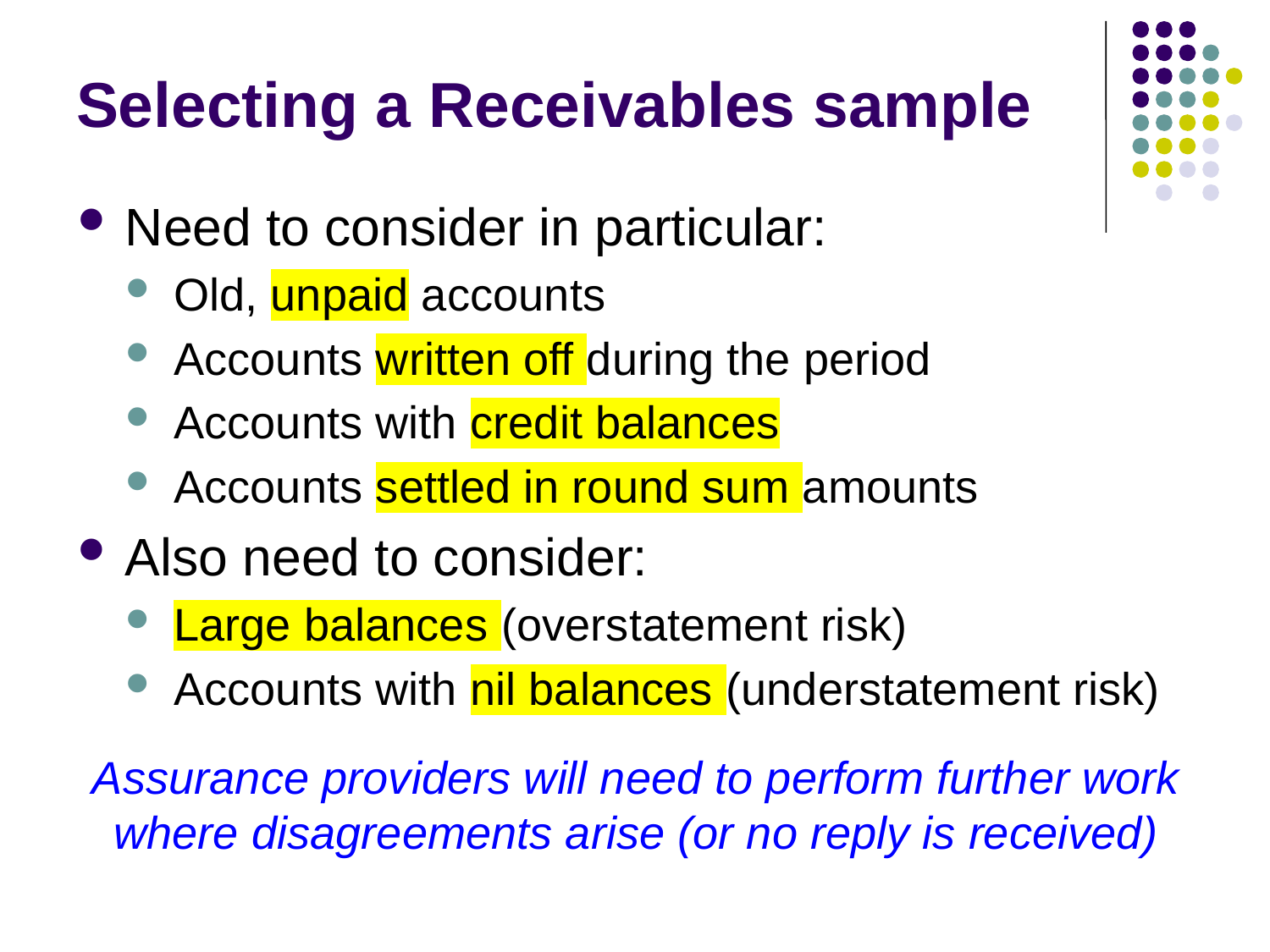

# Selecting a Receivables sample
Need to consider in particular:
Old, unpaid accounts
Accounts written off during the period
Accounts with credit balances
Accounts settled in round sum amounts
Also need to consider:
Large balances (overstatement risk)
Accounts with nil balances (understatement risk)

Assurance providers will need to perform further work where disagreements arise (or no reply is received)